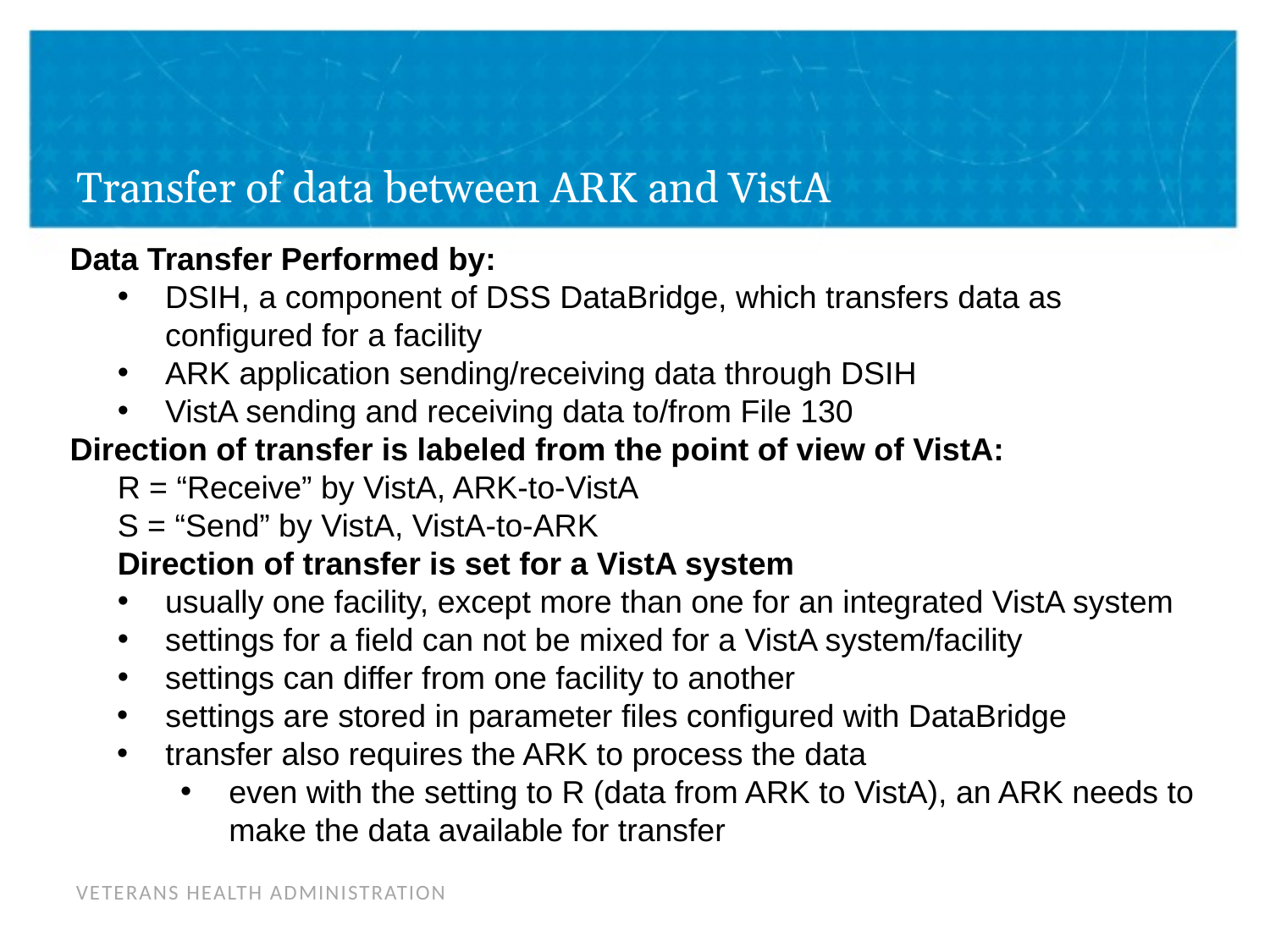

# Transfer of data between ARK and VistA
Data Transfer Performed by:
DSIH, a component of DSS DataBridge, which transfers data as configured for a facility
ARK application sending/receiving data through DSIH
VistA sending and receiving data to/from File 130
Direction of transfer is labeled from the point of view of VistA:
R = “Receive” by VistA, ARK-to-VistA
S = “Send” by VistA, VistA-to-ARK
Direction of transfer is set for a VistA system
usually one facility, except more than one for an integrated VistA system
settings for a field can not be mixed for a VistA system/facility
settings can differ from one facility to another
settings are stored in parameter files configured with DataBridge
transfer also requires the ARK to process the data
even with the setting to R (data from ARK to VistA), an ARK needs to make the data available for transfer